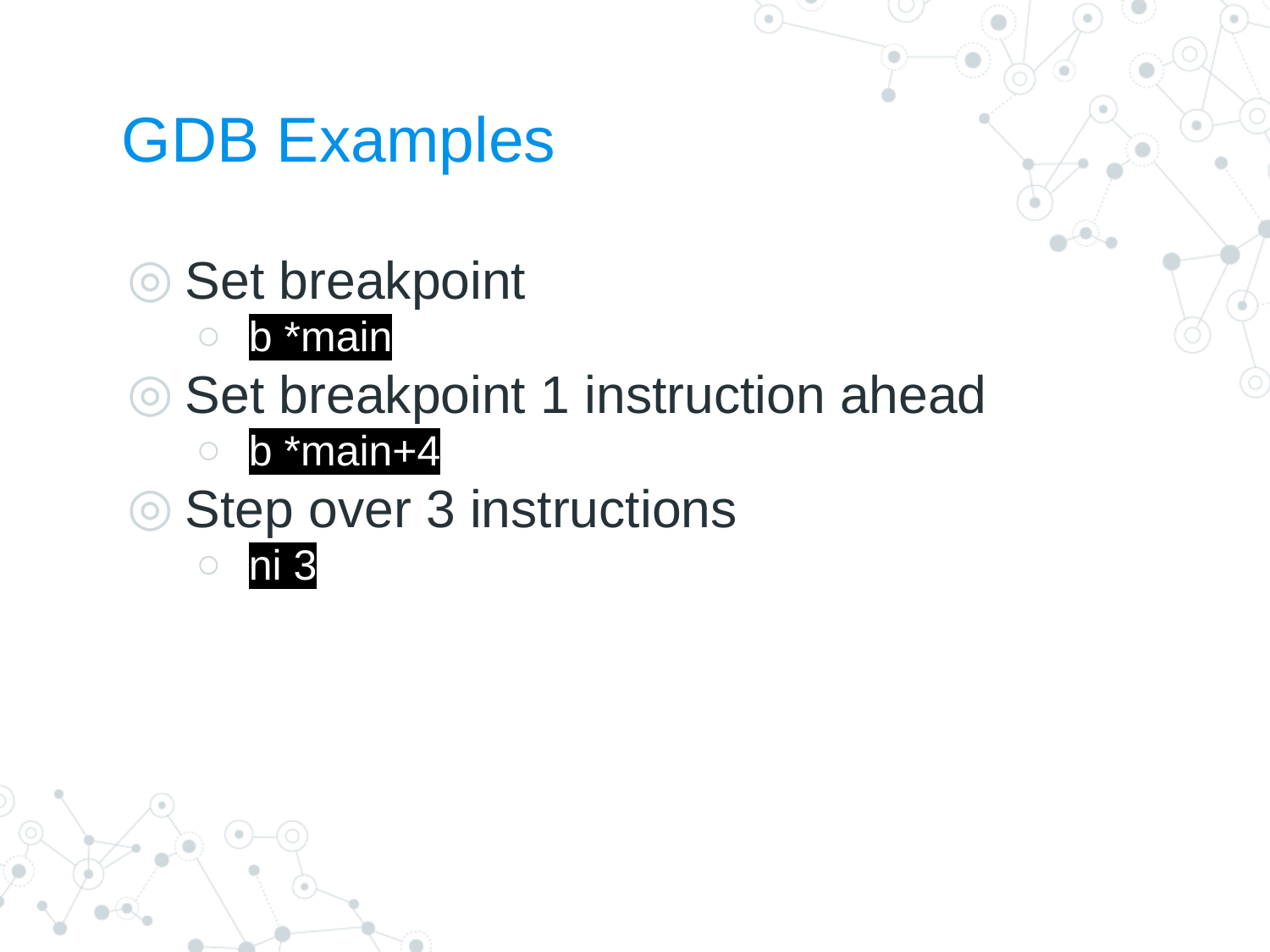

# GDB Examples
Set breakpoint
b *main
Set breakpoint 1 instruction ahead
b *main+4
Step over 3 instructions
ni 3